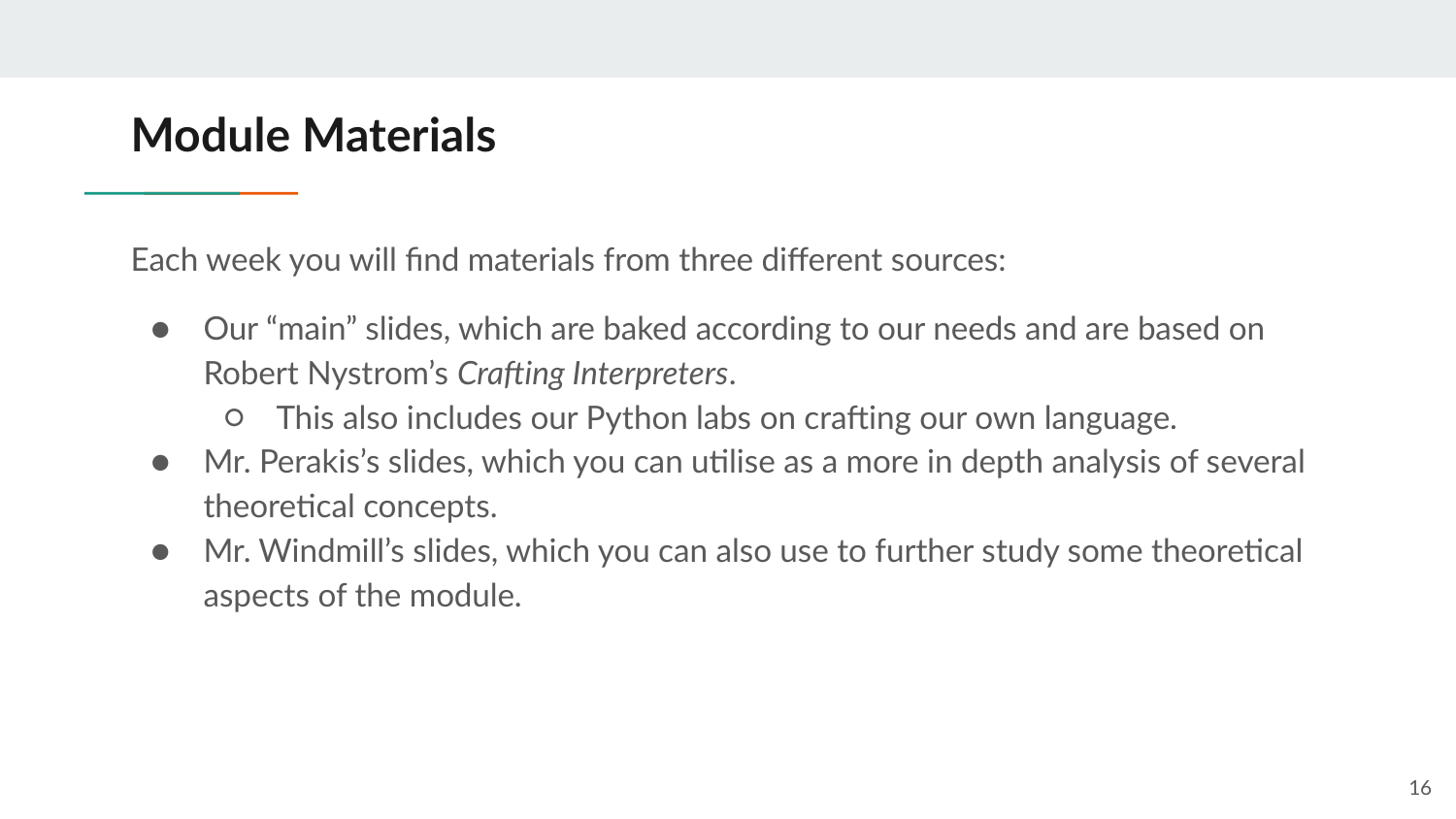

# Module Materials
Each week you will find materials from three different sources:
Our “main” slides, which are baked according to our needs and are based on Robert Nystrom’s Crafting Interpreters.
This also includes our Python labs on crafting our own language.
Mr. Perakis’s slides, which you can utilise as a more in depth analysis of several theoretical concepts.
Mr. Windmill’s slides, which you can also use to further study some theoretical aspects of the module.
16